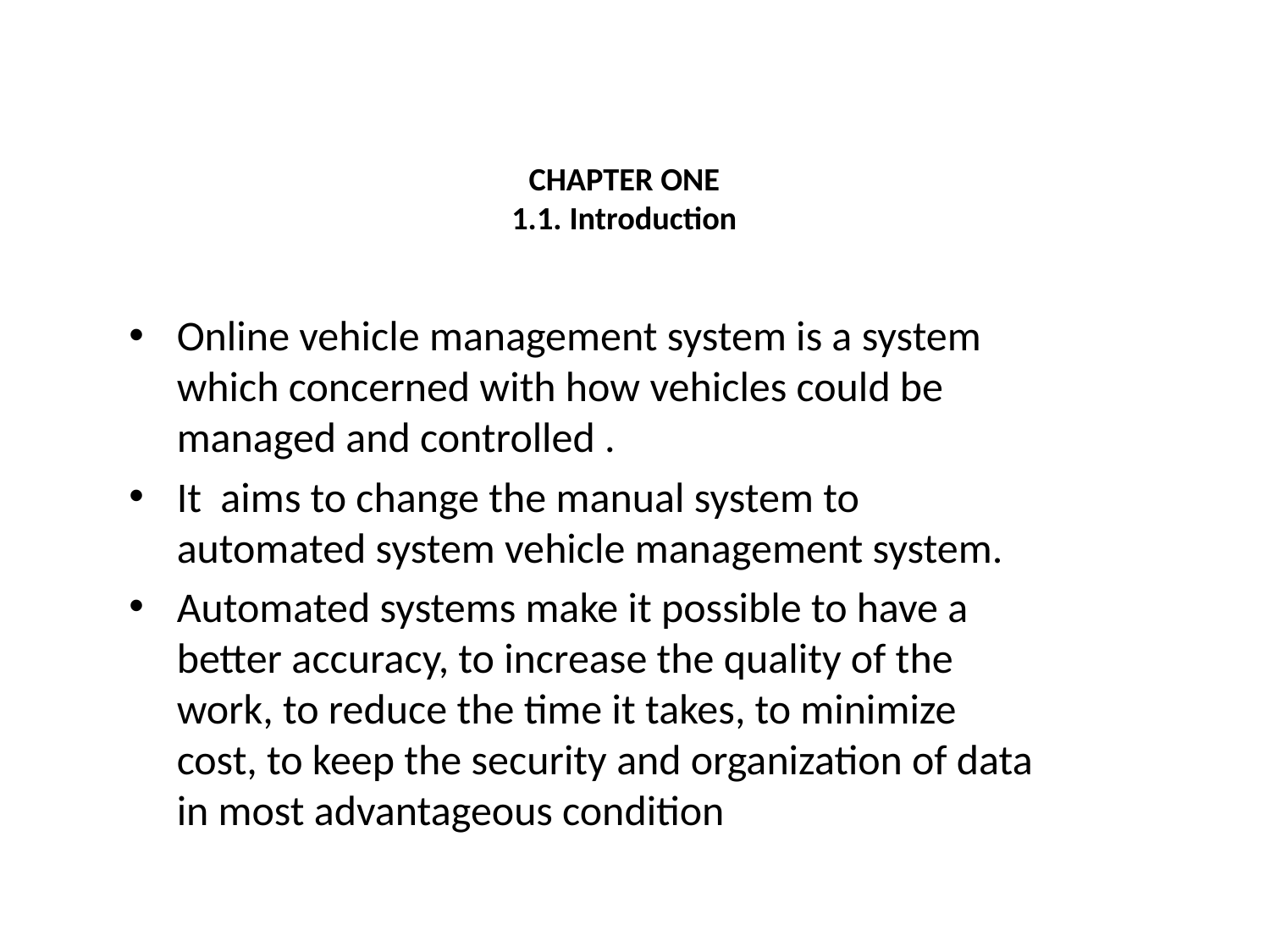

# CHAPTER ONE 1.1. Introduction

Online vehicle management system is a system which concerned with how vehicles could be managed and controlled .
It  aims to change the manual system to automated system vehicle management system.
Automated systems make it possible to have a better accuracy, to increase the quality of the work, to reduce the time it takes, to minimize cost, to keep the security and organization of data in most advantageous condition